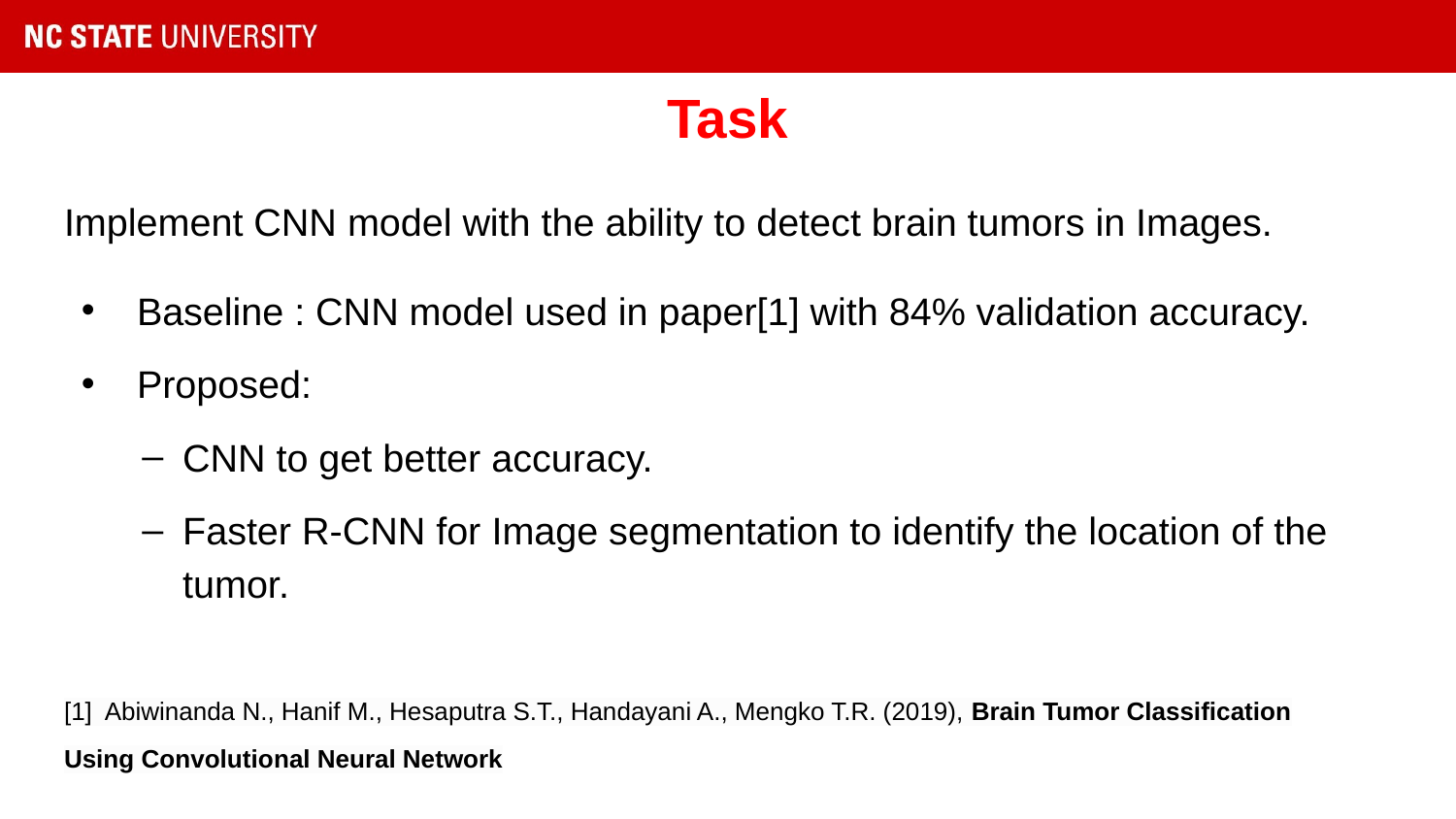

# Task
Implement CNN model with the ability to detect brain tumors in Images.
Baseline : CNN model used in paper[1] with 84% validation accuracy.
Proposed:
CNN to get better accuracy.
Faster R-CNN for Image segmentation to identify the location of the tumor.

[1]  Abiwinanda N., Hanif M., Hesaputra S.T., Handayani A., Mengko T.R. (2019), Brain Tumor Classification Using Convolutional Neural Network